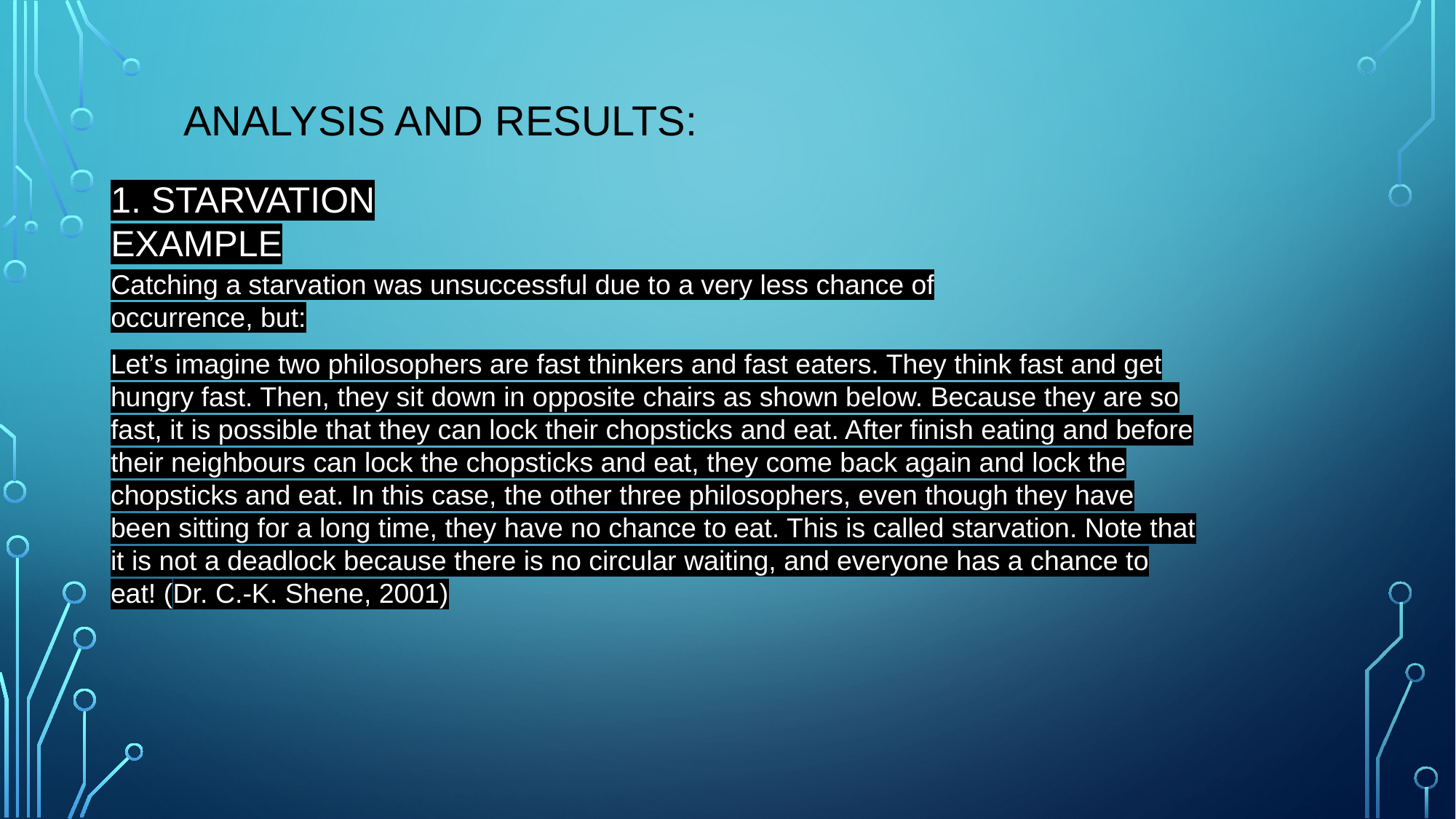

Analysis and Results:
1. Starvation example
Catching a starvation was unsuccessful due to a very less chance of occurrence, but:
Let’s imagine two philosophers are fast thinkers and fast eaters. They think fast and get hungry fast. Then, they sit down in opposite chairs as shown below. Because they are so fast, it is possible that they can lock their chopsticks and eat. After finish eating and before their neighbours can lock the chopsticks and eat, they come back again and lock the chopsticks and eat. In this case, the other three philosophers, even though they have been sitting for a long time, they have no chance to eat. This is called starvation. Note that it is not a deadlock because there is no circular waiting, and everyone has a chance to eat! (Dr. C.-K. Shene, 2001)